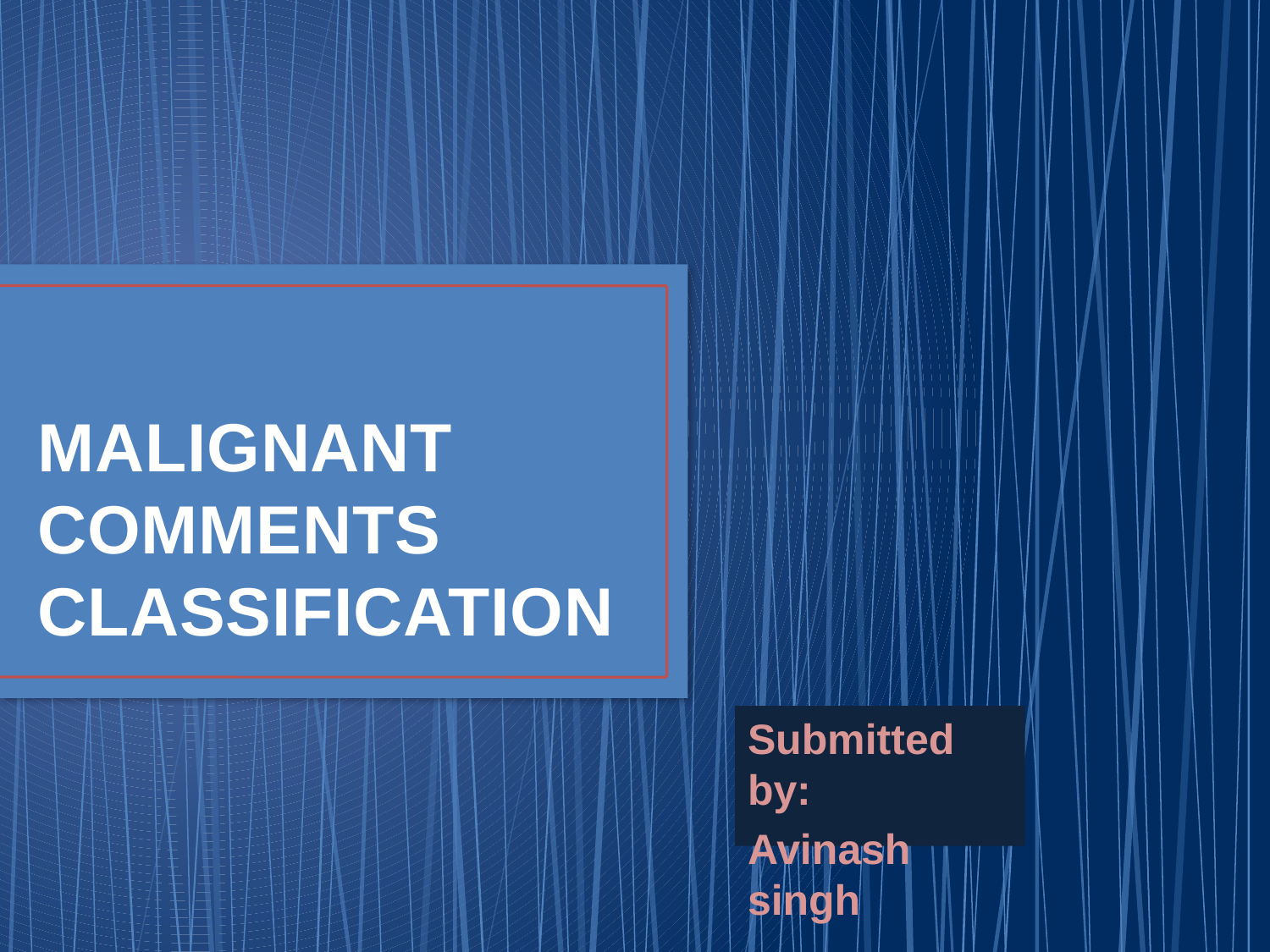

# MALIGNANT COMMENTS CLASSIFICATION
Submitted by:
Avinash singh